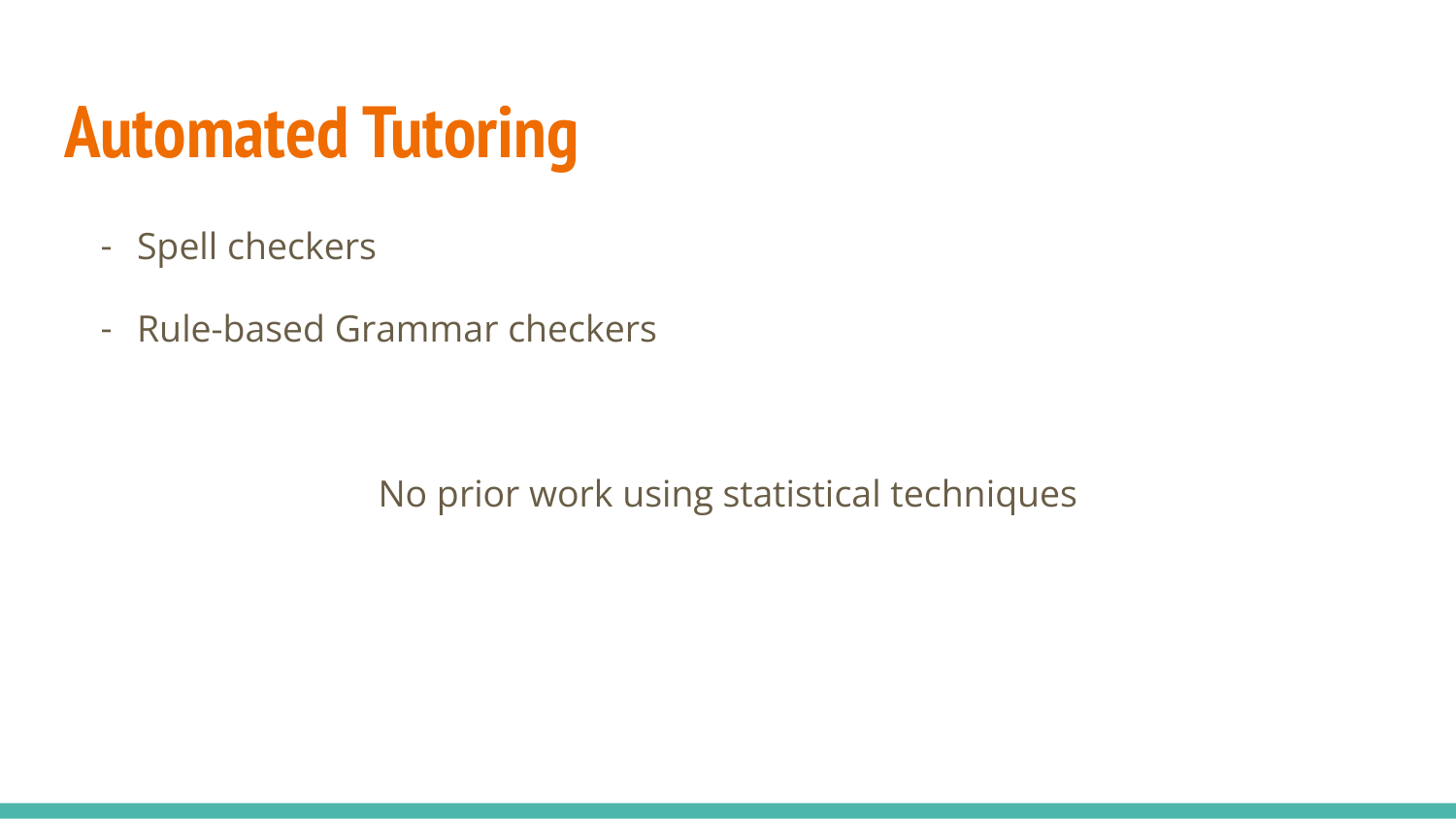

# Automated Tutoring
Spell checkers
Rule-based Grammar checkers

No prior work using statistical techniques